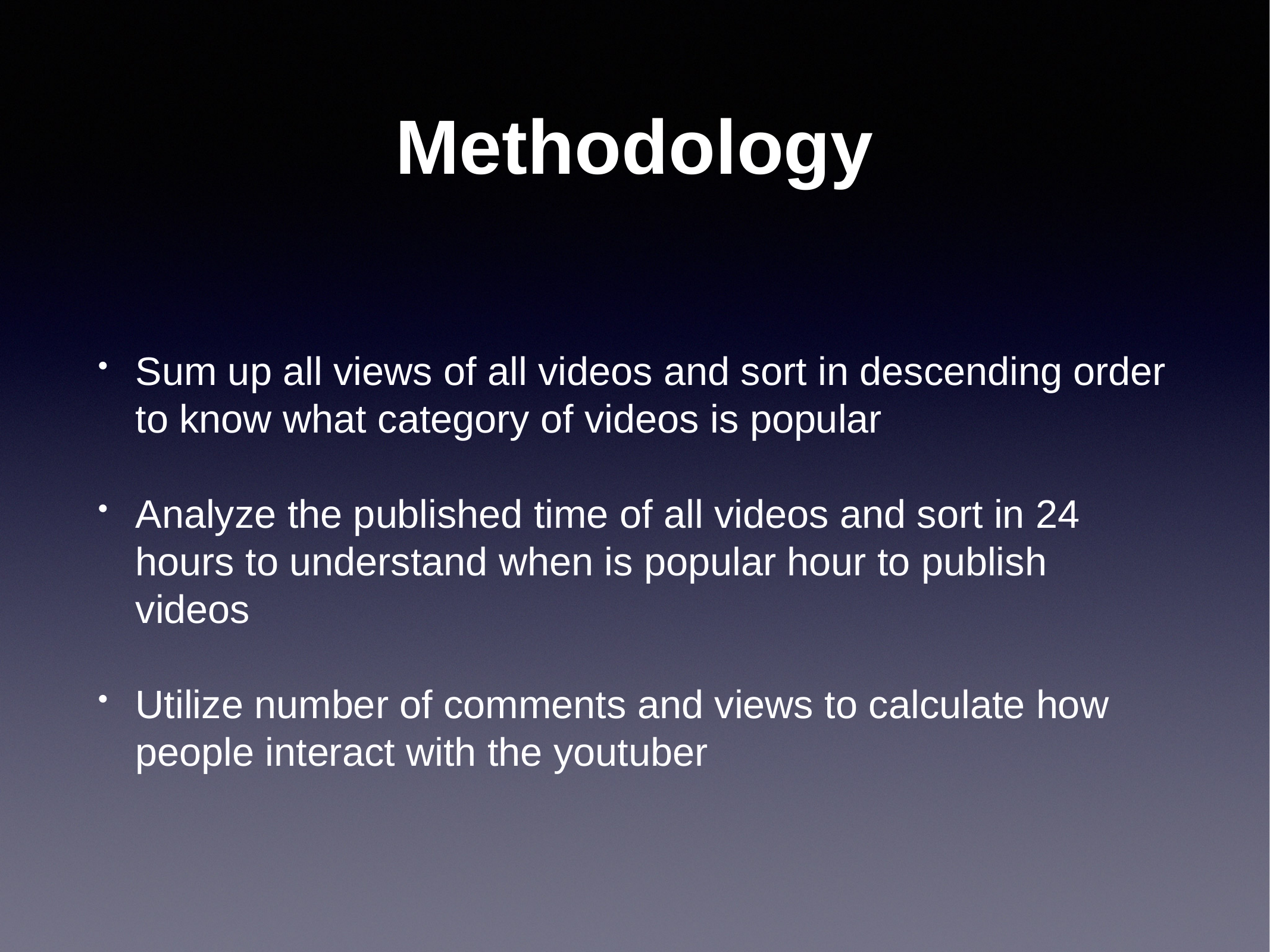

# Methodology
Sum up all views of all videos and sort in descending order to know what category of videos is popular

Analyze the published time of all videos and sort in 24 hours to understand when is popular hour to publish videos

Utilize number of comments and views to calculate how people interact with the youtuber